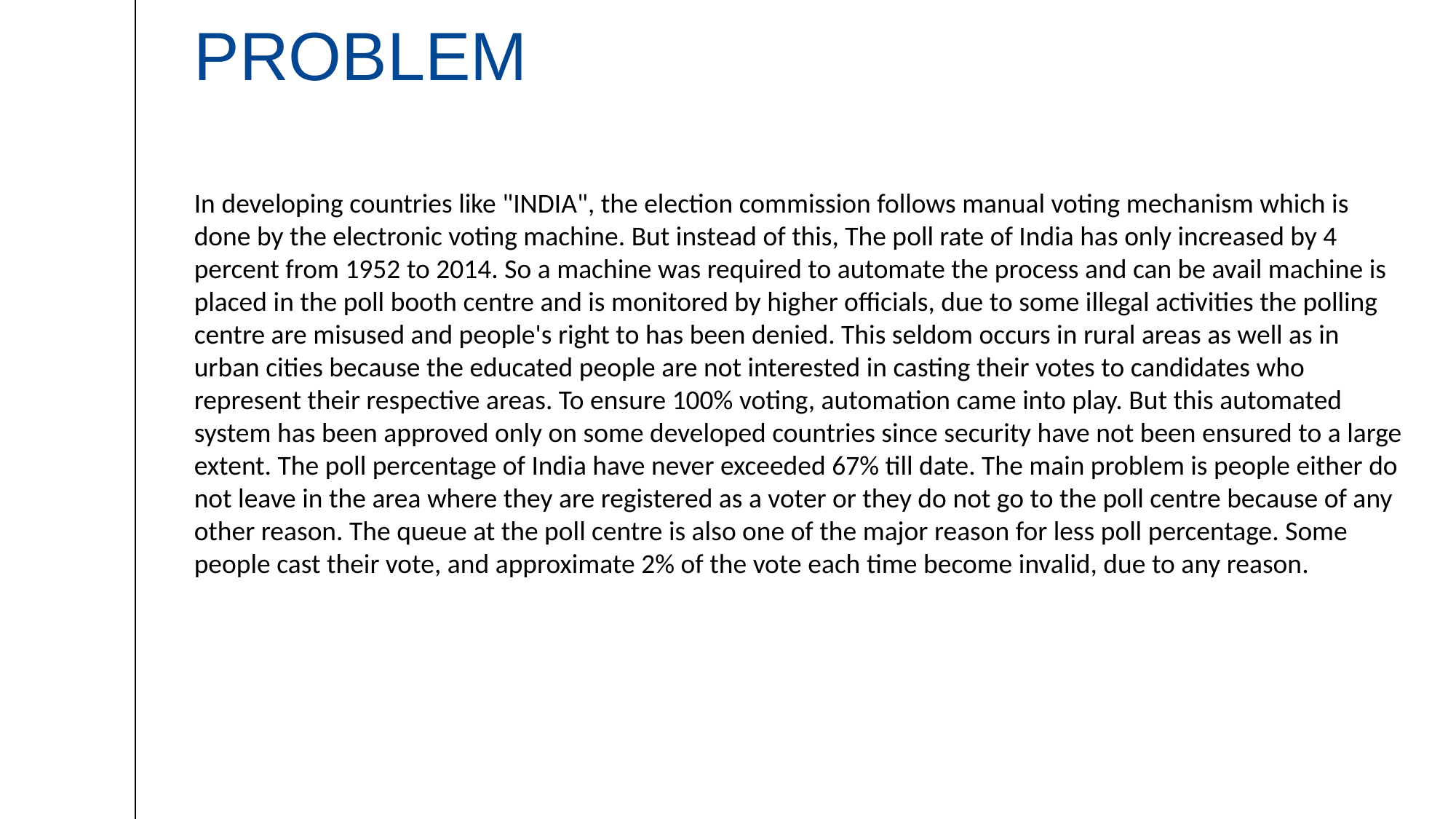

# PROBLEM
In developing countries like "INDIA", the election commission follows manual voting mechanism which is done by the electronic voting machine. But instead of this, The poll rate of India has only increased by 4 percent from 1952 to 2014. So a machine was required to automate the process and can be avail machine is placed in the poll booth centre and is monitored by higher officials, due to some illegal activities the polling centre are misused and people's right to has been denied. This seldom occurs in rural areas as well as in urban cities because the educated people are not interested in casting their votes to candidates who represent their respective areas. To ensure 100% voting, automation came into play. But this automated system has been approved only on some developed countries since security have not been ensured to a large extent. The poll percentage of India have never exceeded 67% till date. The main problem is people either do not leave in the area where they are registered as a voter or they do not go to the poll centre because of any other reason. The queue at the poll centre is also one of the major reason for less poll percentage. Some people cast their vote, and approximate 2% of the vote each time become invalid, due to any reason.